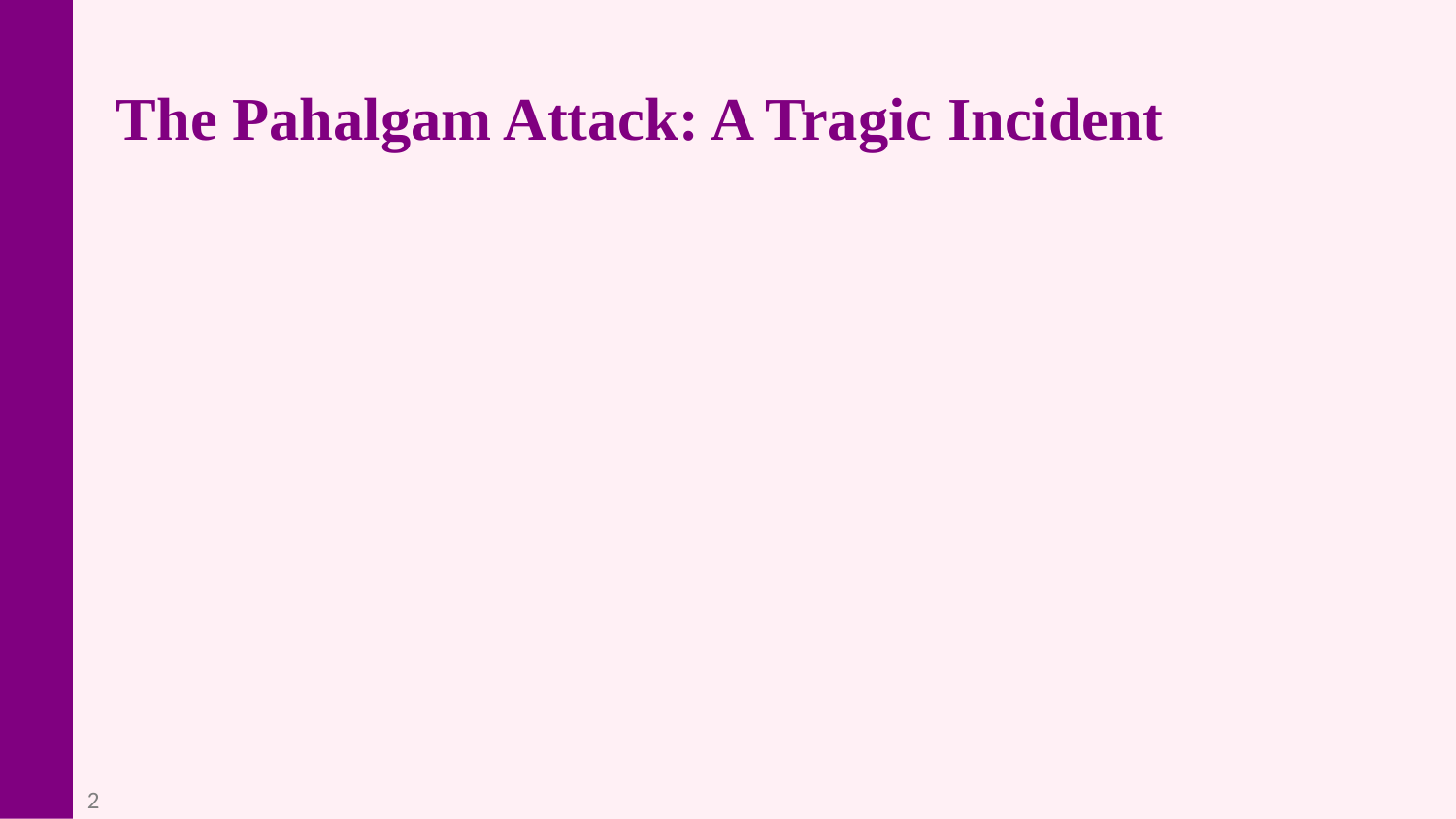

The Pahalgam Attack: A Tragic Incident
This presentation examines the Pahalgam attack, exploring its context, impact, and aftermath. We will delve into the details of the event and discuss its significance.
2